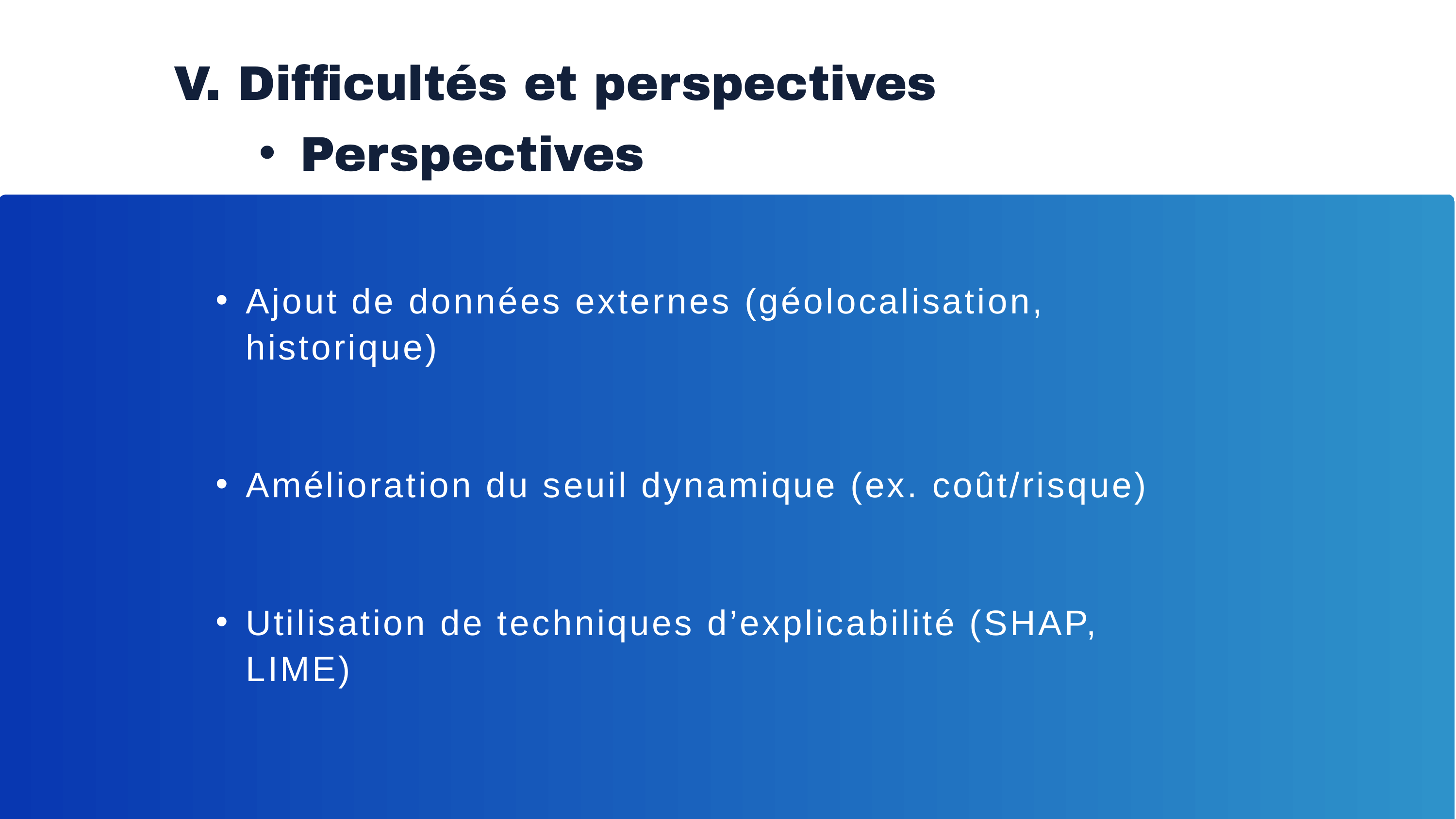

V. Difficultés et perspectives
Perspectives

Ajout de données externes (géolocalisation, historique)

Amélioration du seuil dynamique (ex. coût/risque)

Utilisation de techniques d’explicabilité (SHAP, LIME)